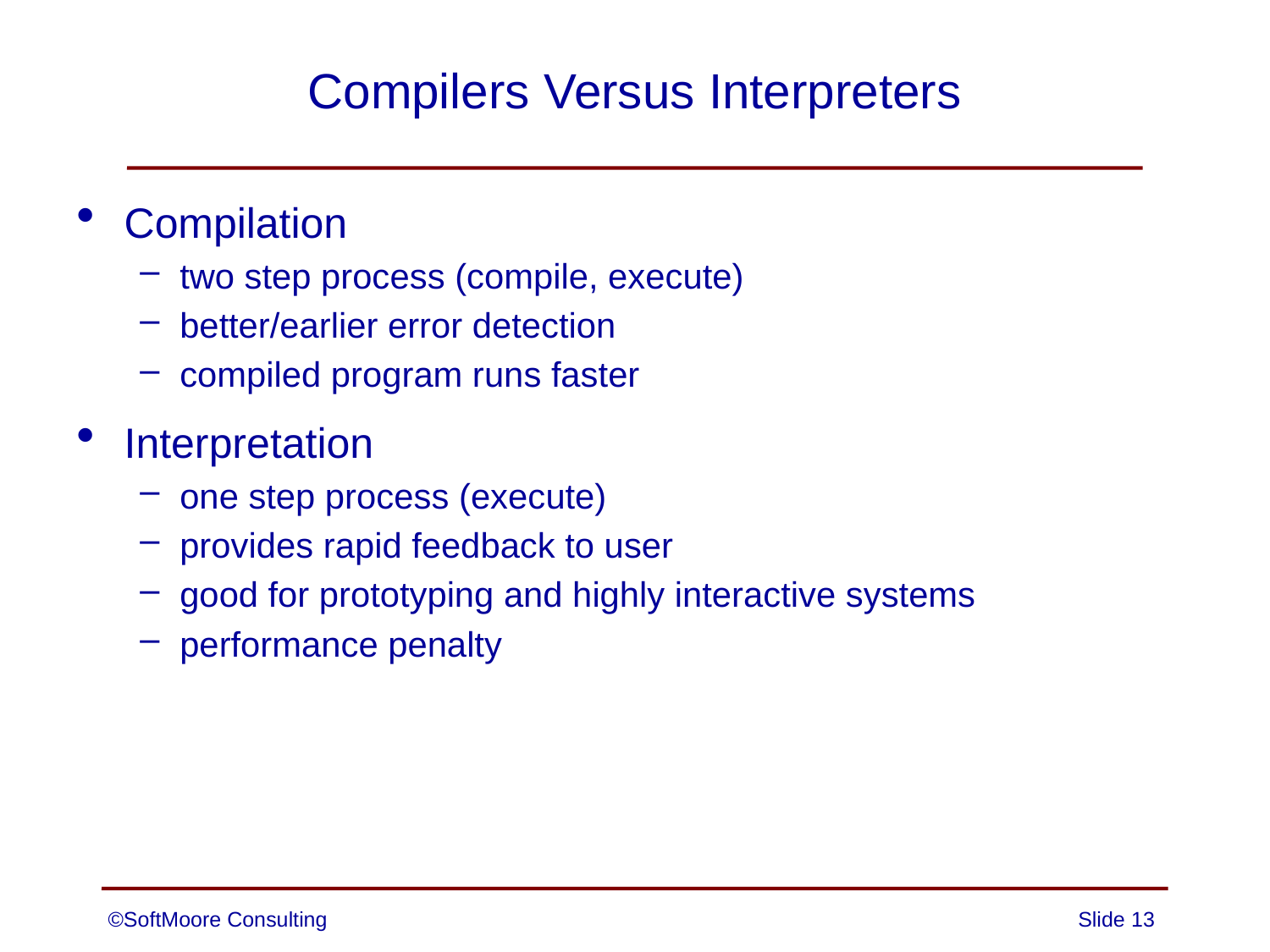

# Compilers Versus Interpreters
Compilation
two step process (compile, execute)
better/earlier error detection
compiled program runs faster
Interpretation
one step process (execute)
provides rapid feedback to user
good for prototyping and highly interactive systems
performance penalty
©SoftMoore Consulting
Slide 13